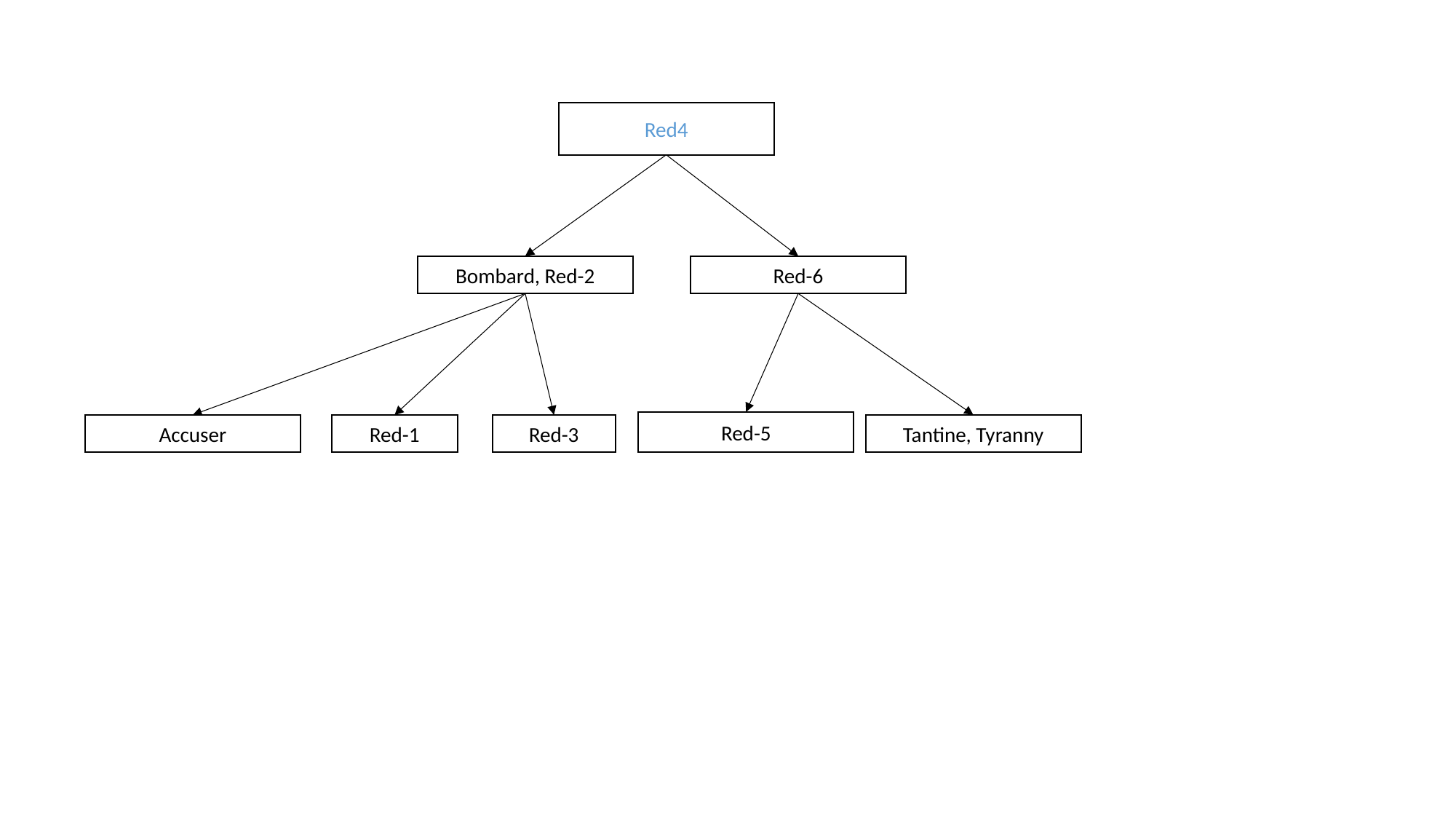

Red4
Red-6
Bombard, Red-2
Red-5
Red-3
Tantine, Tyranny
Accuser
Red-1